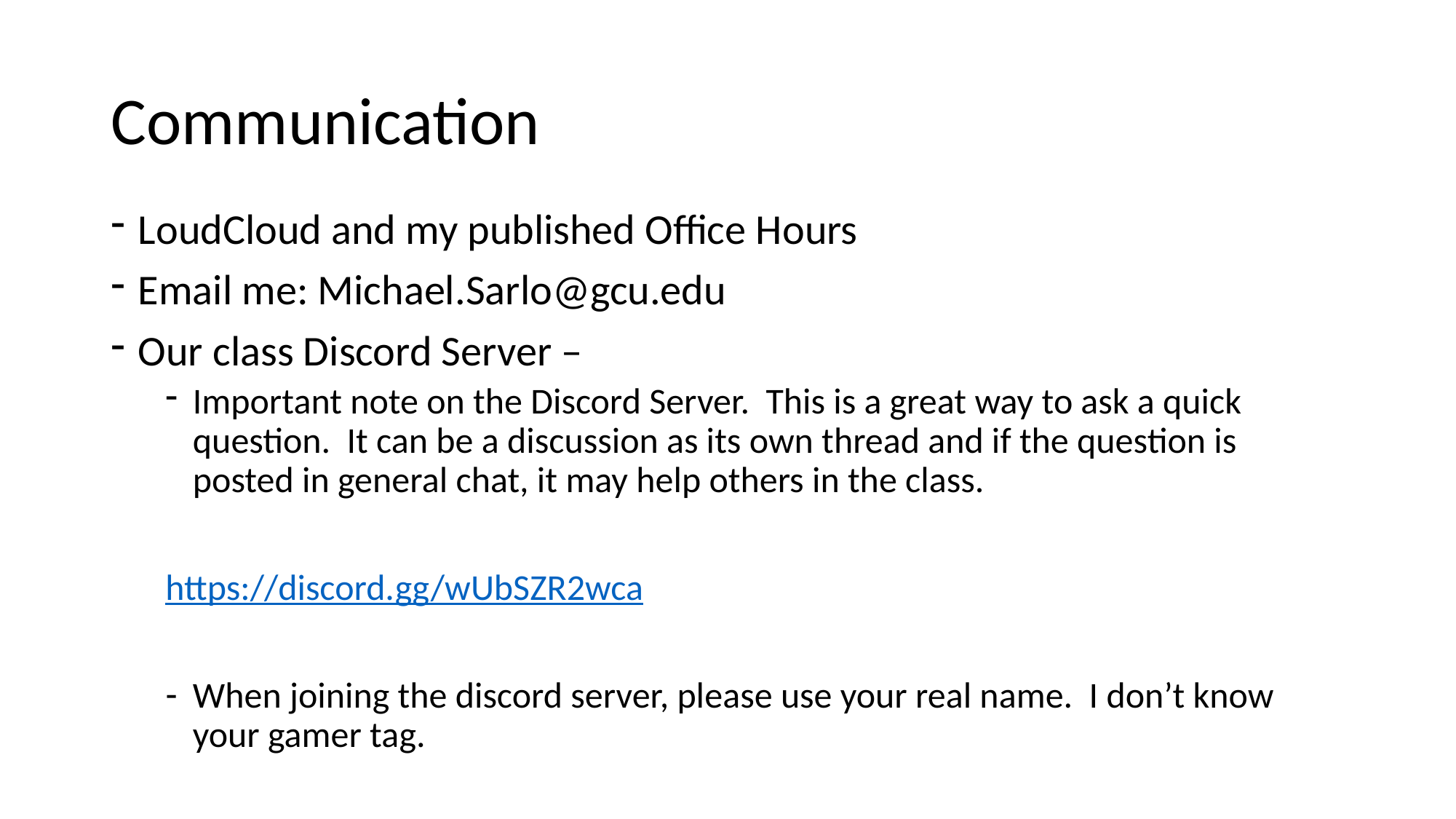

# Communication
LoudCloud and my published Office Hours
Email me: Michael.Sarlo@gcu.edu
Our class Discord Server –
Important note on the Discord Server.  This is a great way to ask a quick question.  It can be a discussion as its own thread and if the question is posted in general chat, it may help others in the class.

https://discord.gg/wUbSZR2wca

When joining the discord server, please use your real name.  I don’t know your gamer tag.